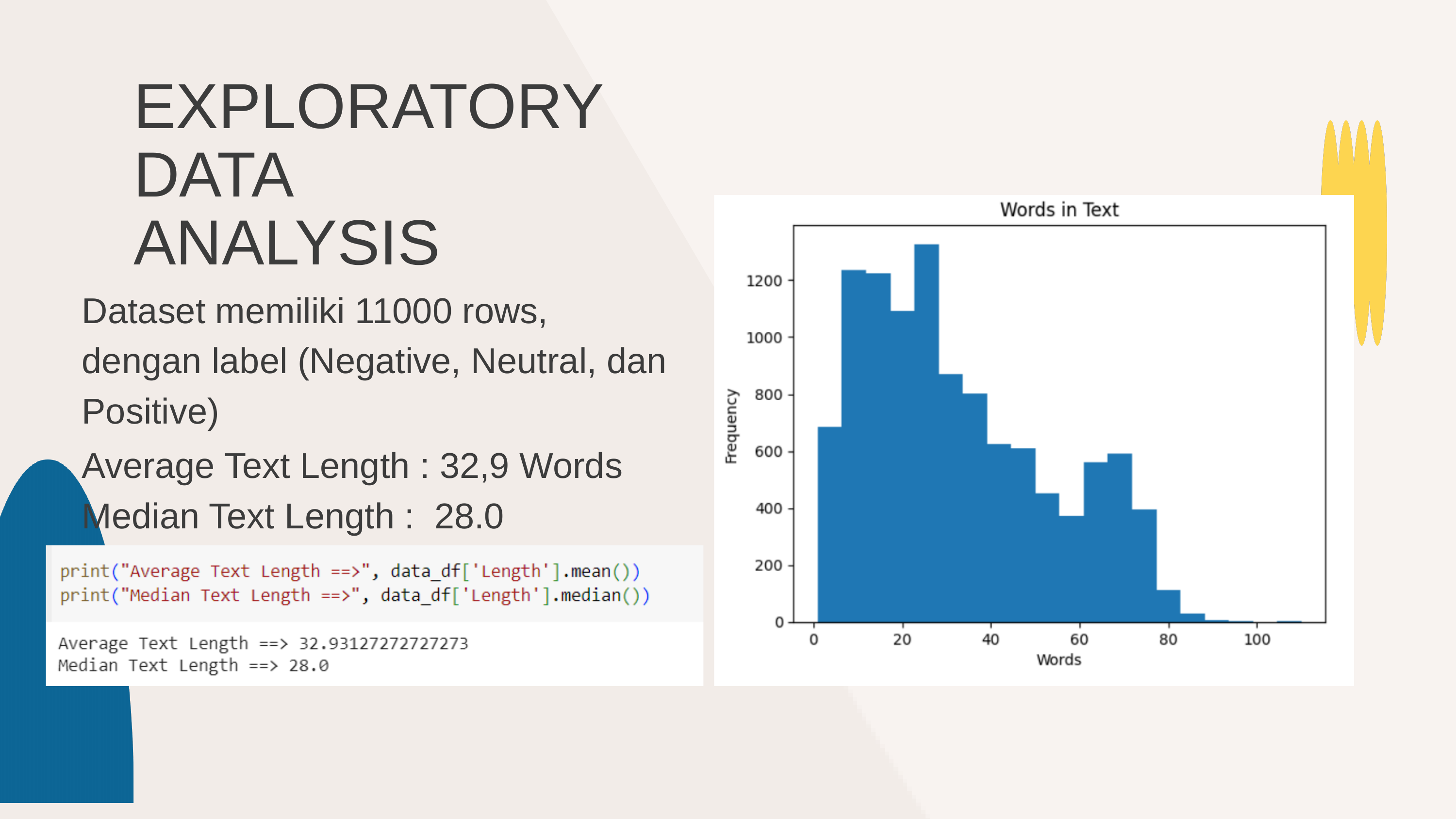

EXPLORATORY
DATA
ANALYSIS

Dataset memiliki 11000 rows, dengan label (Negative, Neutral, dan Positive)
Average Text Length : 32,9 Words
Median Text Length :  28.0